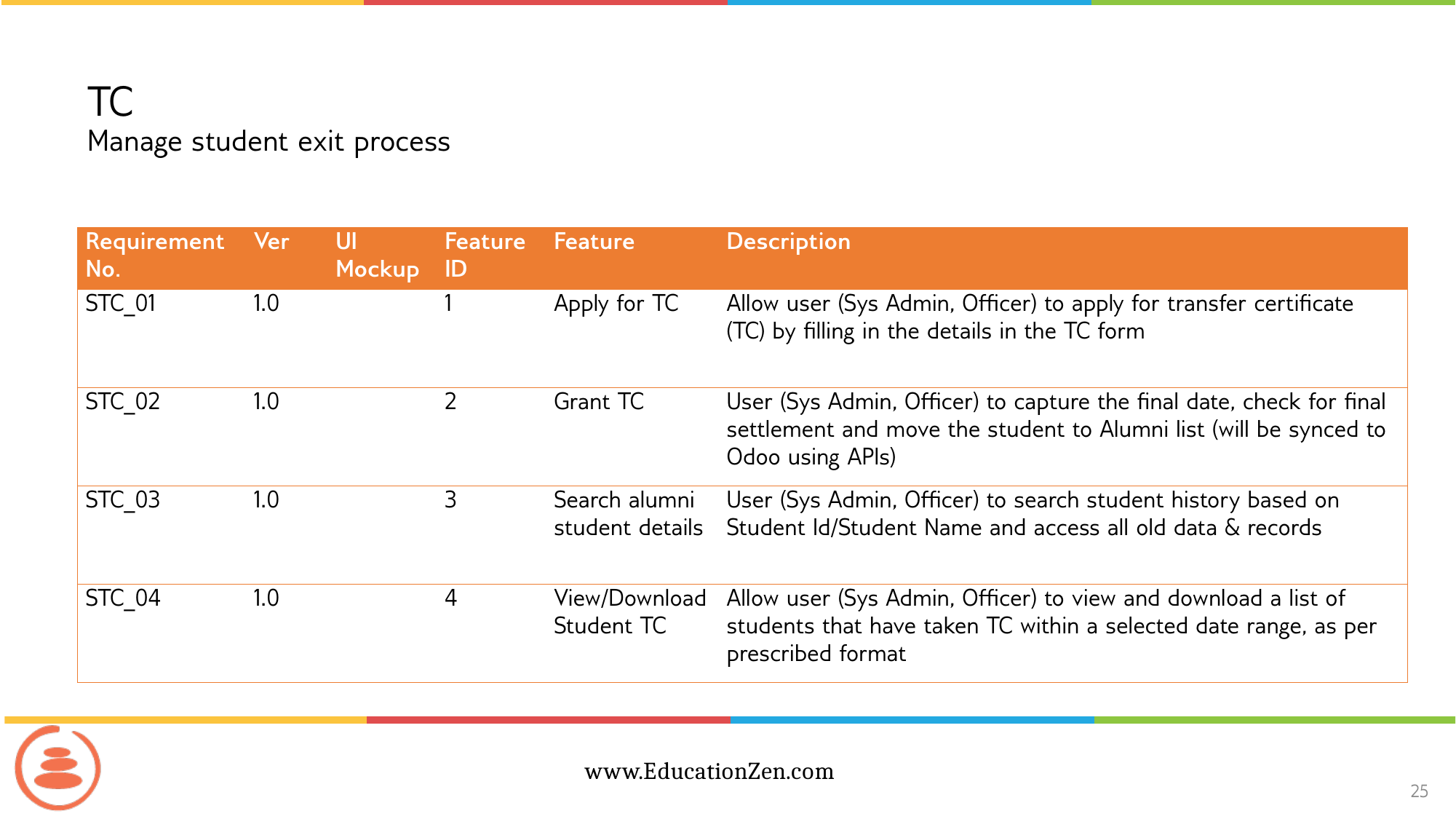

# TC Manage student exit process
| Requirement No. | Ver | UI Mockup | Feature ID | Feature | Description |
| --- | --- | --- | --- | --- | --- |
| STC\_01 | 1.0 |  | 1 | Apply for TC | Allow user (Sys Admin, Officer) to apply for transfer certificate (TC) by filling in the details in the TC form |
| STC\_02 | 1.0 |  | 2 | Grant TC | User (Sys Admin, Officer) to capture the final date, check for final settlement and move the student to Alumni list (will be synced to Odoo using APIs) |
| STC\_03 | 1.0 |  | 3 | Search alumni student details | User (Sys Admin, Officer) to search student history based on Student Id/Student Name and access all old data & records |
| STC\_04 | 1.0 |  | 4 | View/Download Student TC | Allow user (Sys Admin, Officer) to view and download a list of students that have taken TC within a selected date range, as per prescribed format |
25